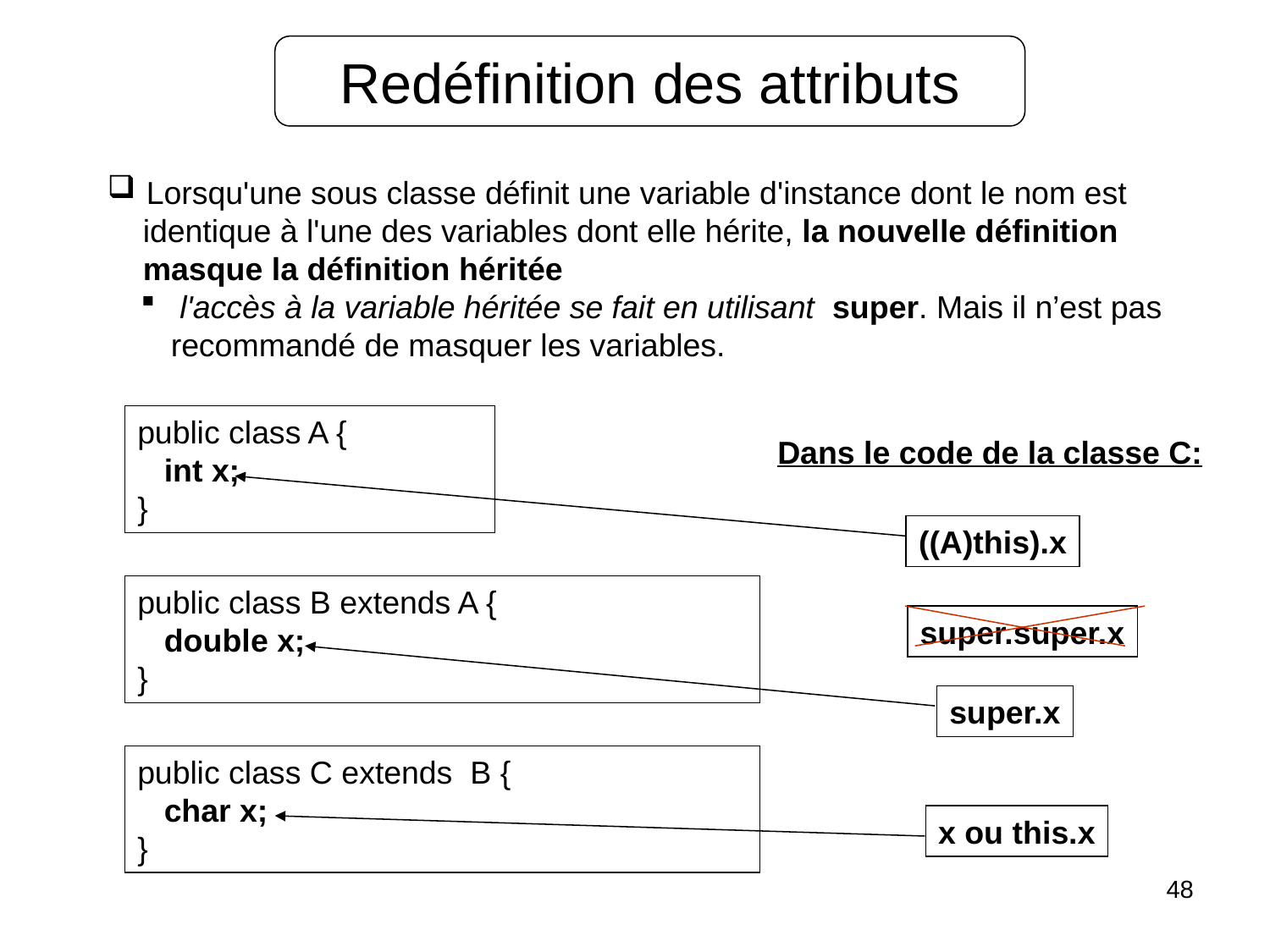

Redéfinition des attributs
 Lorsqu'une sous classe définit une variable d'instance dont le nom est
    identique à l'une des variables dont elle hérite, la nouvelle définition
    masque la définition héritée
 l'accès à la variable héritée se fait en utilisant  super. Mais il n’est pas recommandé de masquer les variables.
public class A {
   int x;
}
Dans le code de la classe C:

((A)this).x
public class B extends A {
   double x;
}
super.super.x

super.x
public class C extends  B {
   char x;
}
x ou this.x

48